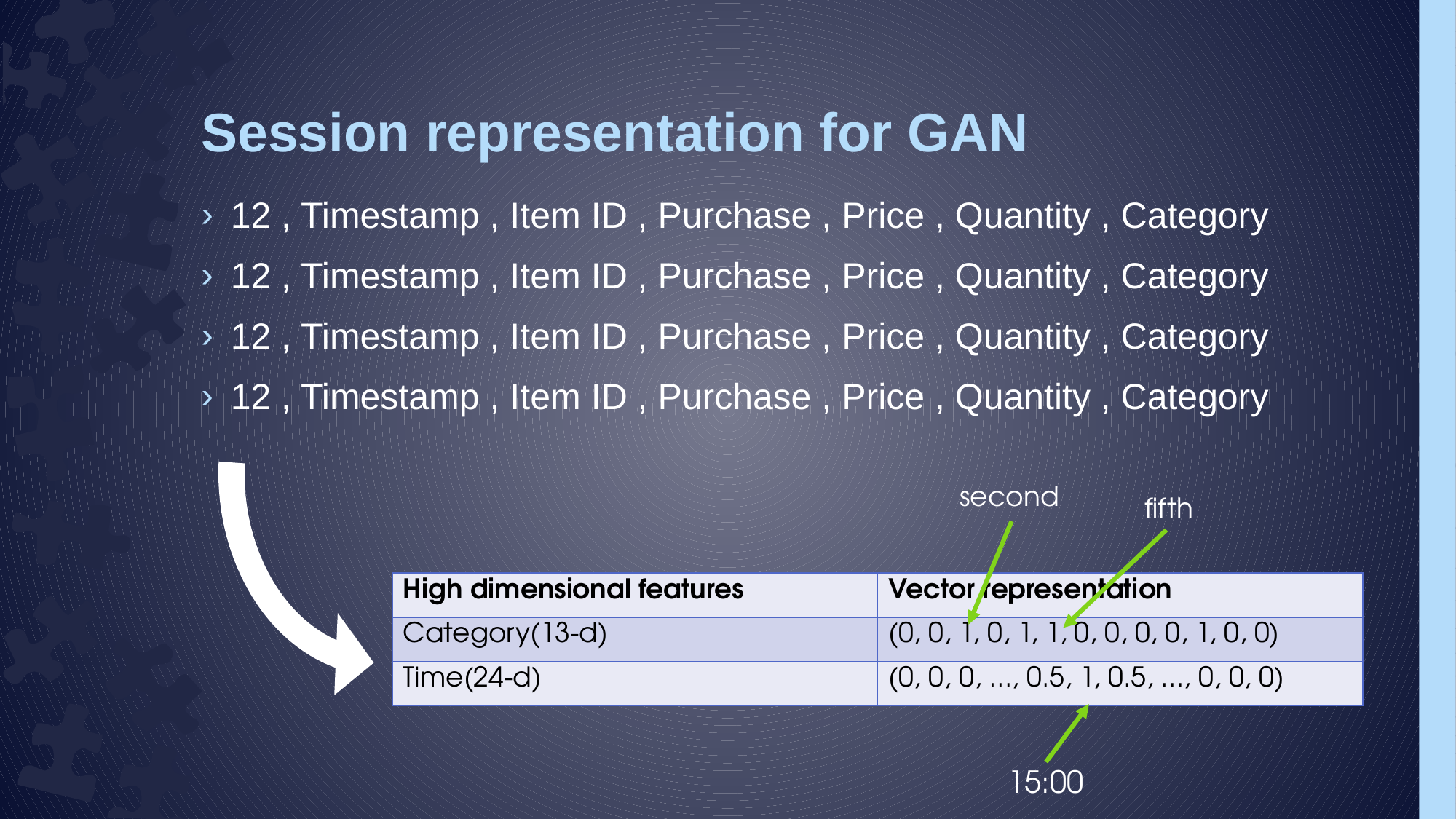

# Session representation for GAN
12 , Timestamp , Item ID , Purchase , Price , Quantity , Category
12 , Timestamp , Item ID , Purchase , Price , Quantity , Category
12 , Timestamp , Item ID , Purchase , Price , Quantity , Category
12 , Timestamp , Item ID , Purchase , Price , Quantity , Category

second
fifth
| High dimensional features | Vector representation |
| --- | --- |
| Category(13-d) | (0, 0, 1, 0, 1, 1, 0, 0, 0, 0, 1, 0, 0) |
| Time(24-d) | (0, 0, 0, …, 0.5, 1, 0.5, …, 0, 0, 0) |
15:00